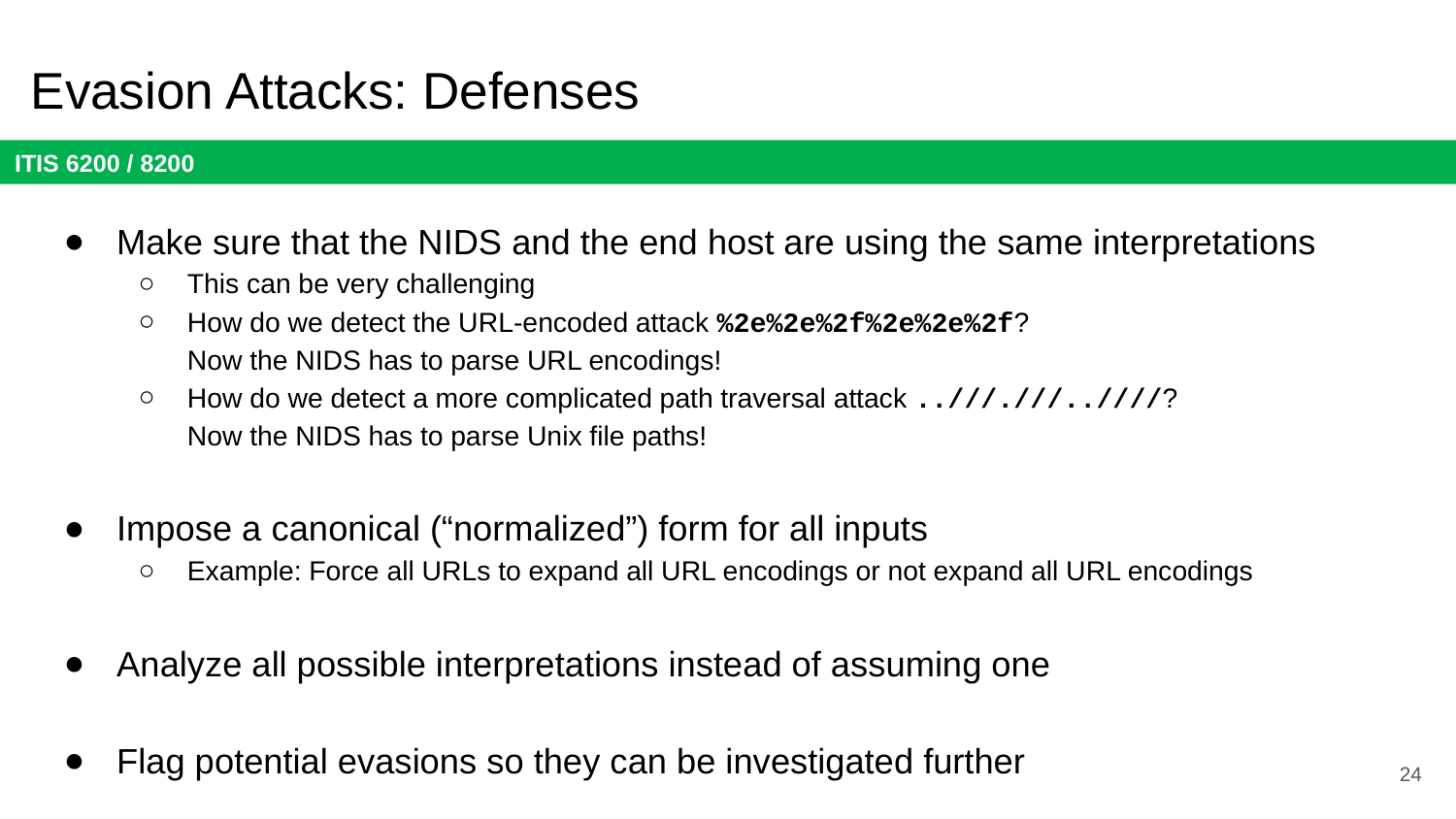

# Evasion Attacks: Defenses
Make sure that the NIDS and the end host are using the same interpretations
This can be very challenging
How do we detect the URL-encoded attack %2e%2e%2f%2e%2e%2f?
Now the NIDS has to parse URL encodings!
How do we detect a more complicated path traversal attack ..///.///..////?
Now the NIDS has to parse Unix file paths!

Impose a canonical (“normalized”) form for all inputs
Example: Force all URLs to expand all URL encodings or not expand all URL encodings

Analyze all possible interpretations instead of assuming one

Flag potential evasions so they can be investigated further
24